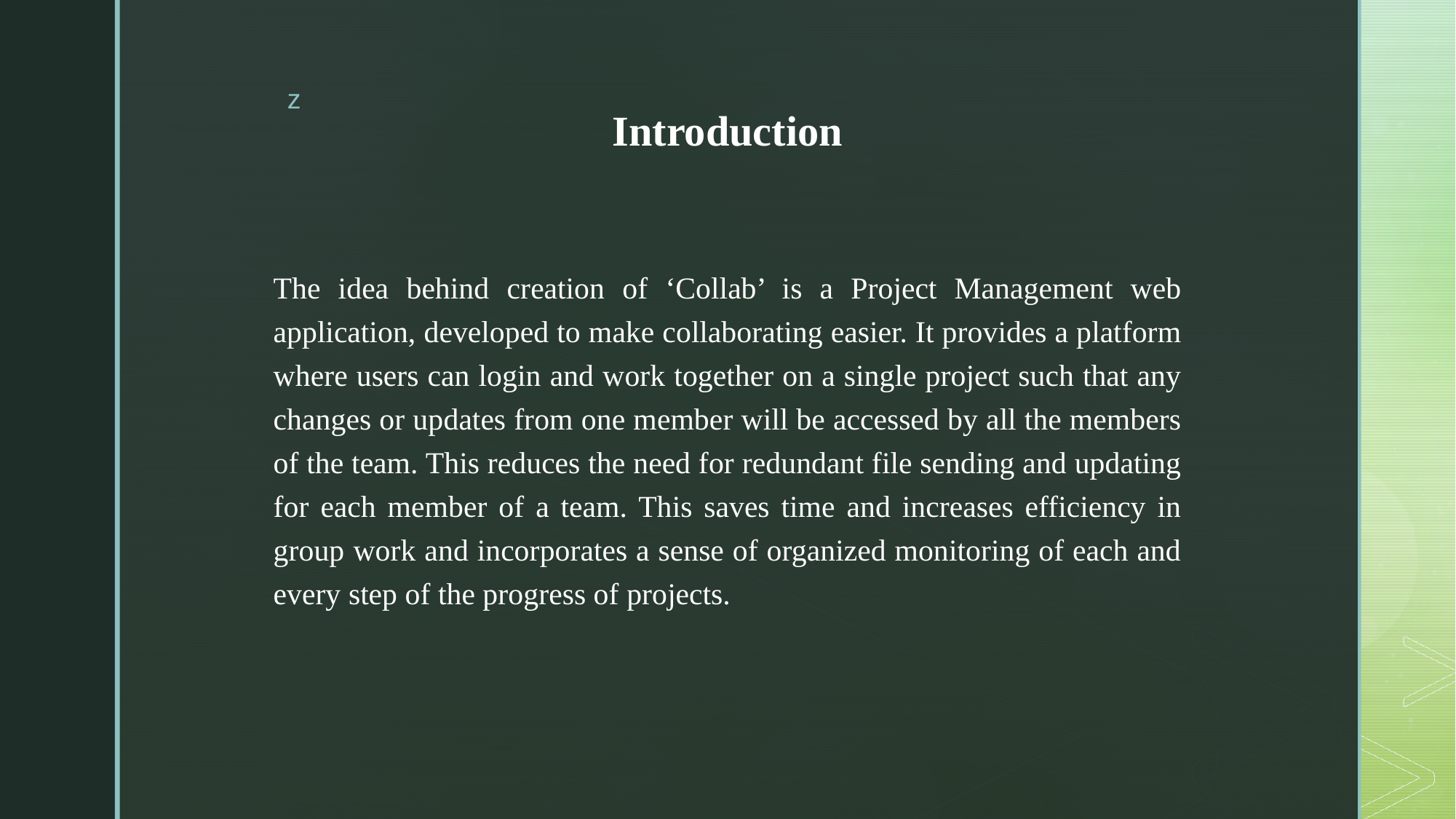

# Introduction
The idea behind creation of ‘Collab’ is a Project Management web application, developed to make collaborating easier. It provides a platform where users can login and work together on a single project such that any changes or updates from one member will be accessed by all the members of the team. This reduces the need for redundant file sending and updating for each member of a team. This saves time and increases efficiency in group work and incorporates a sense of organized monitoring of each and every step of the progress of projects.